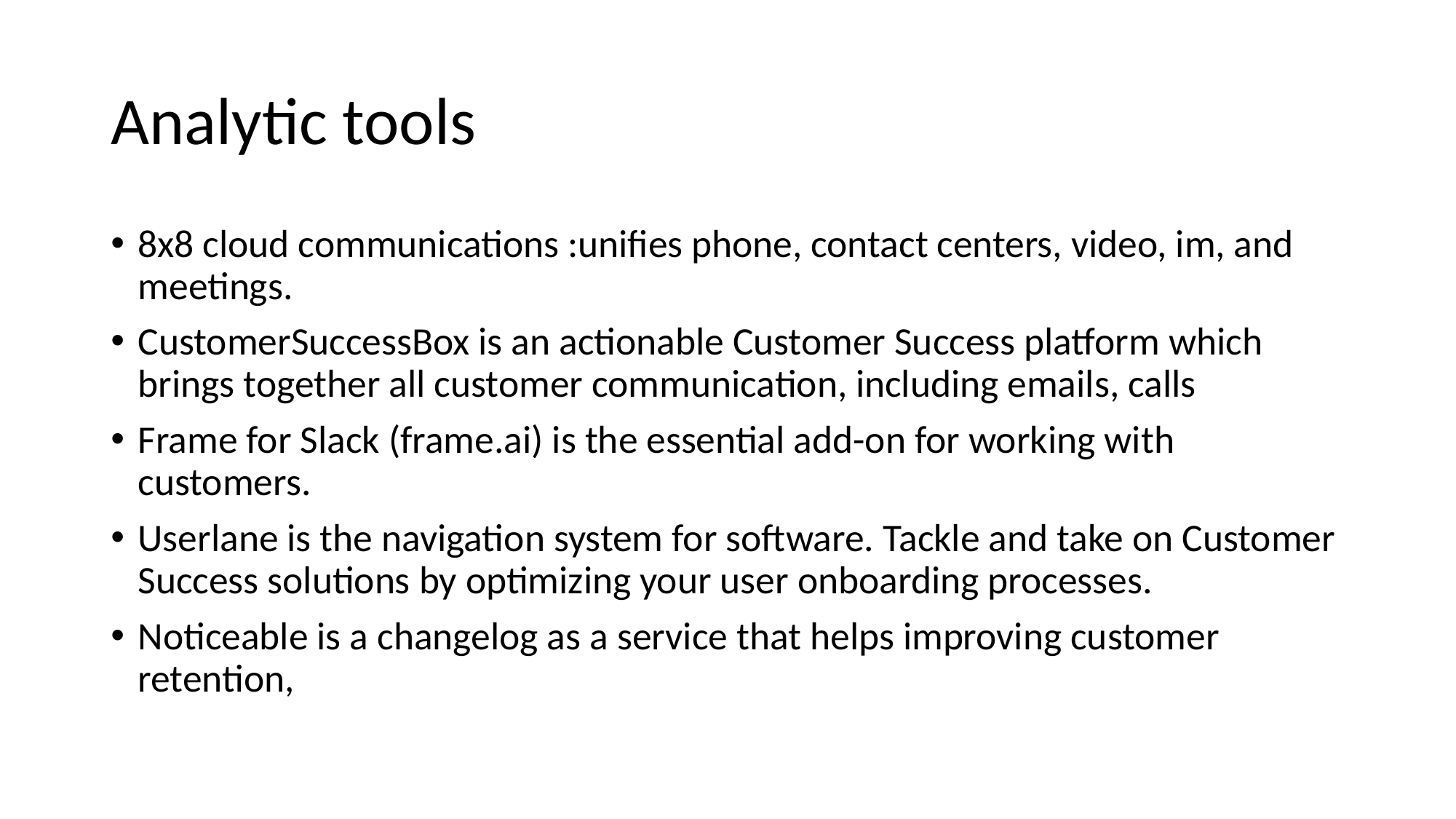

# Analytic tools
8x8 cloud communications :unifies phone, contact centers, video, im, and meetings.
CustomerSuccessBox is an actionable Customer Success platform which brings together all customer communication, including emails, calls
Frame for Slack (frame.ai) is the essential add-on for working with customers.
Userlane is the navigation system for software. Tackle and take on Customer Success solutions by optimizing your user onboarding processes.
Noticeable is a changelog as a service that helps improving customer retention,